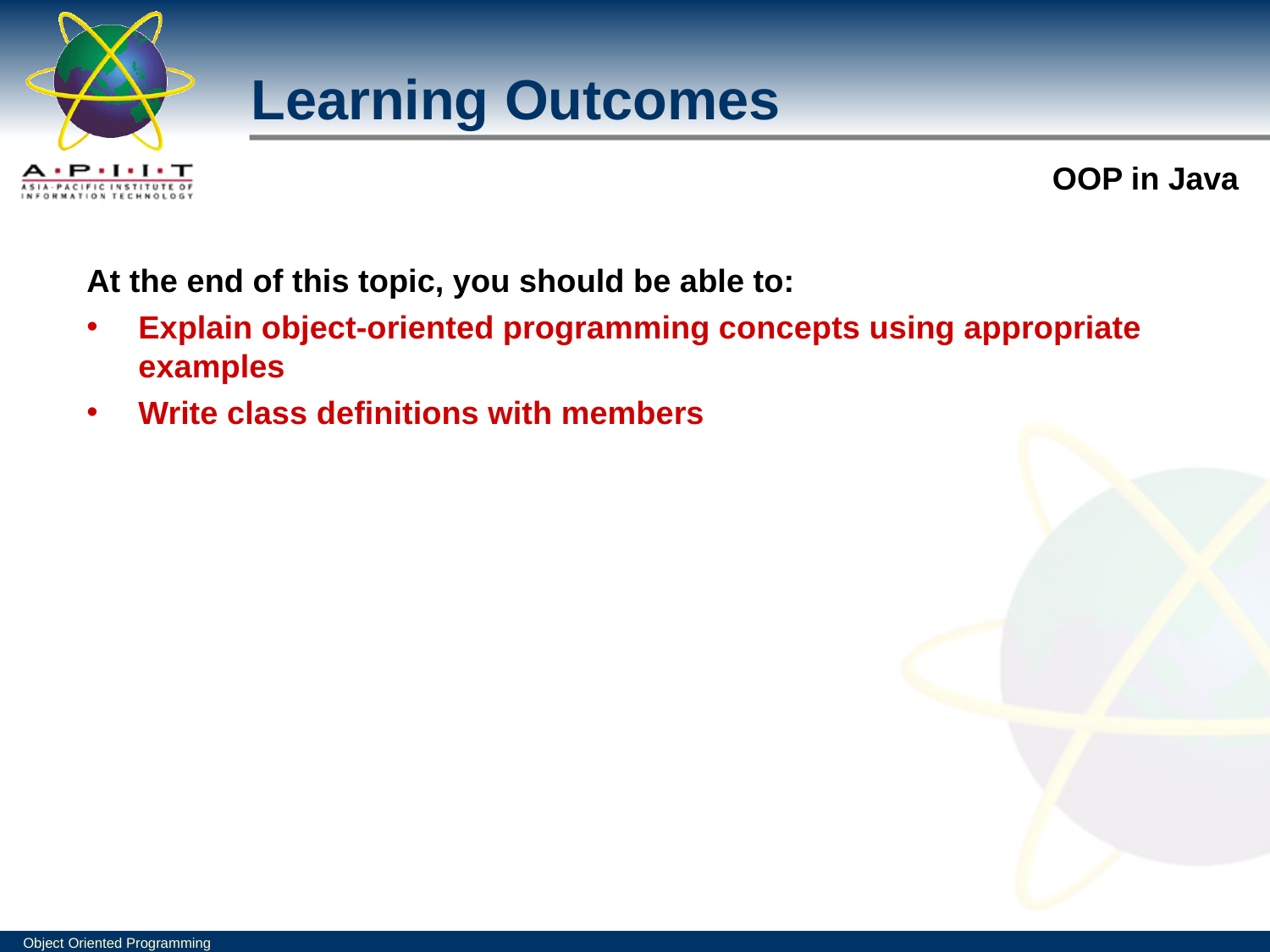

Learning Outcomes
At the end of this topic, you should be able to:
Explain object-oriented programming concepts using appropriate examples
Write class definitions with members